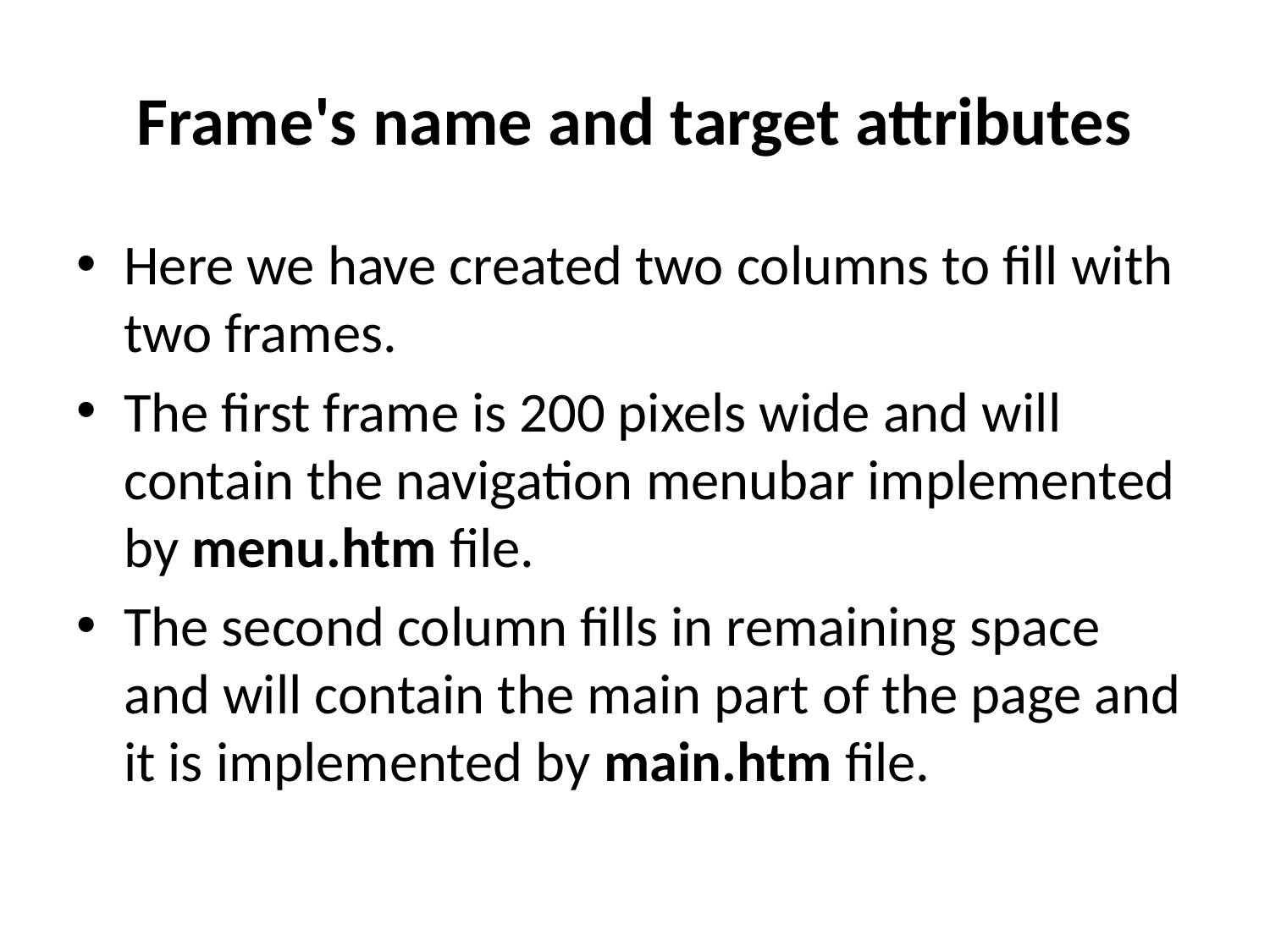

# Frame's name and target attributes
Here we have created two columns to fill with two frames.
The first frame is 200 pixels wide and will contain the navigation menubar implemented by menu.htm file.
The second column fills in remaining space and will contain the main part of the page and it is implemented by main.htm file.